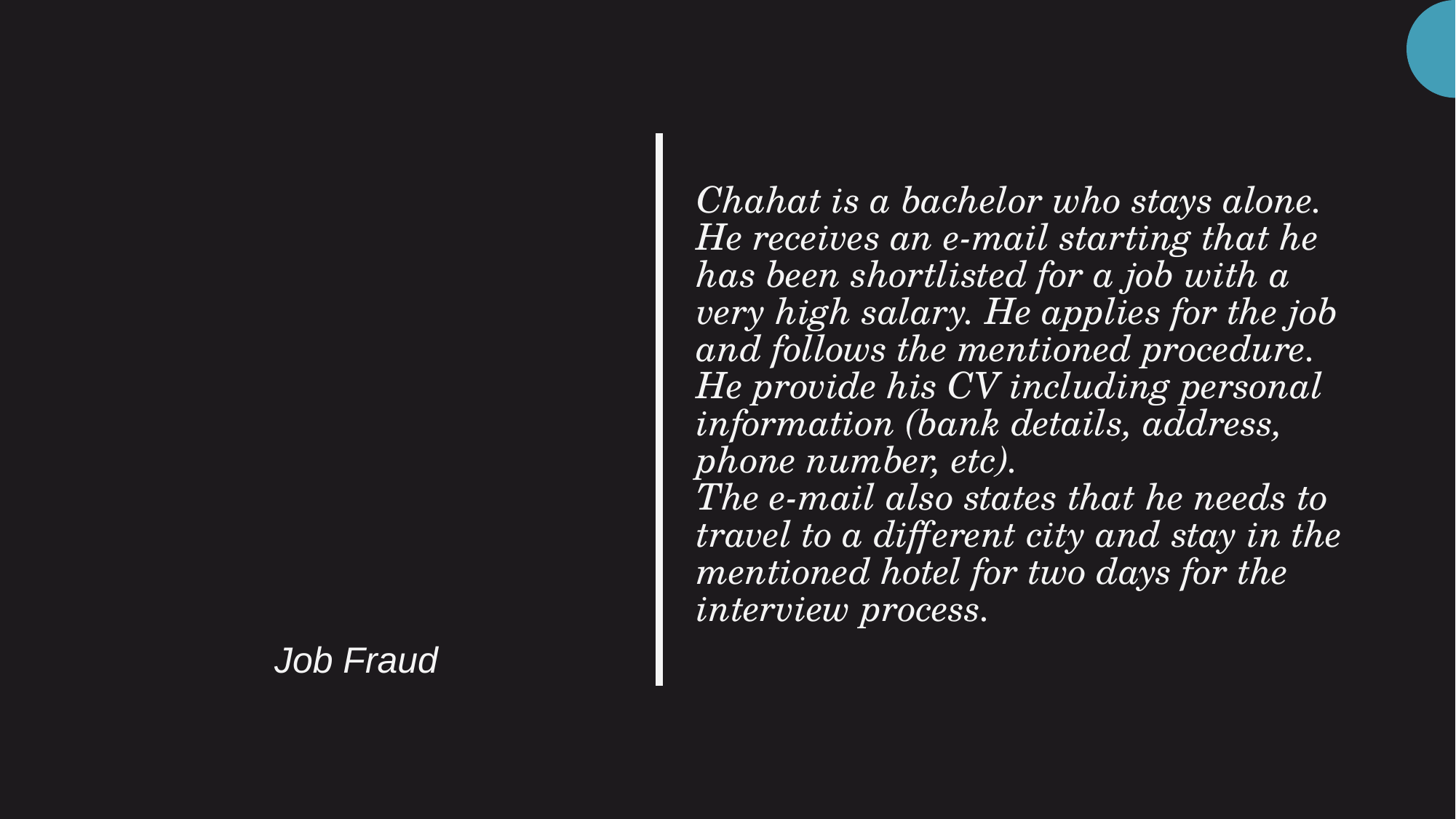

# Chahat is a bachelor who stays alone. He receives an e-mail starting that he has been shortlisted for a job with a very high salary. He applies for the job and follows the mentioned procedure. He provide his CV including personal information (bank details, address, phone number, etc). The e-mail also states that he needs to travel to a different city and stay in the mentioned hotel for two days for the interview process.
17
Job Fraud